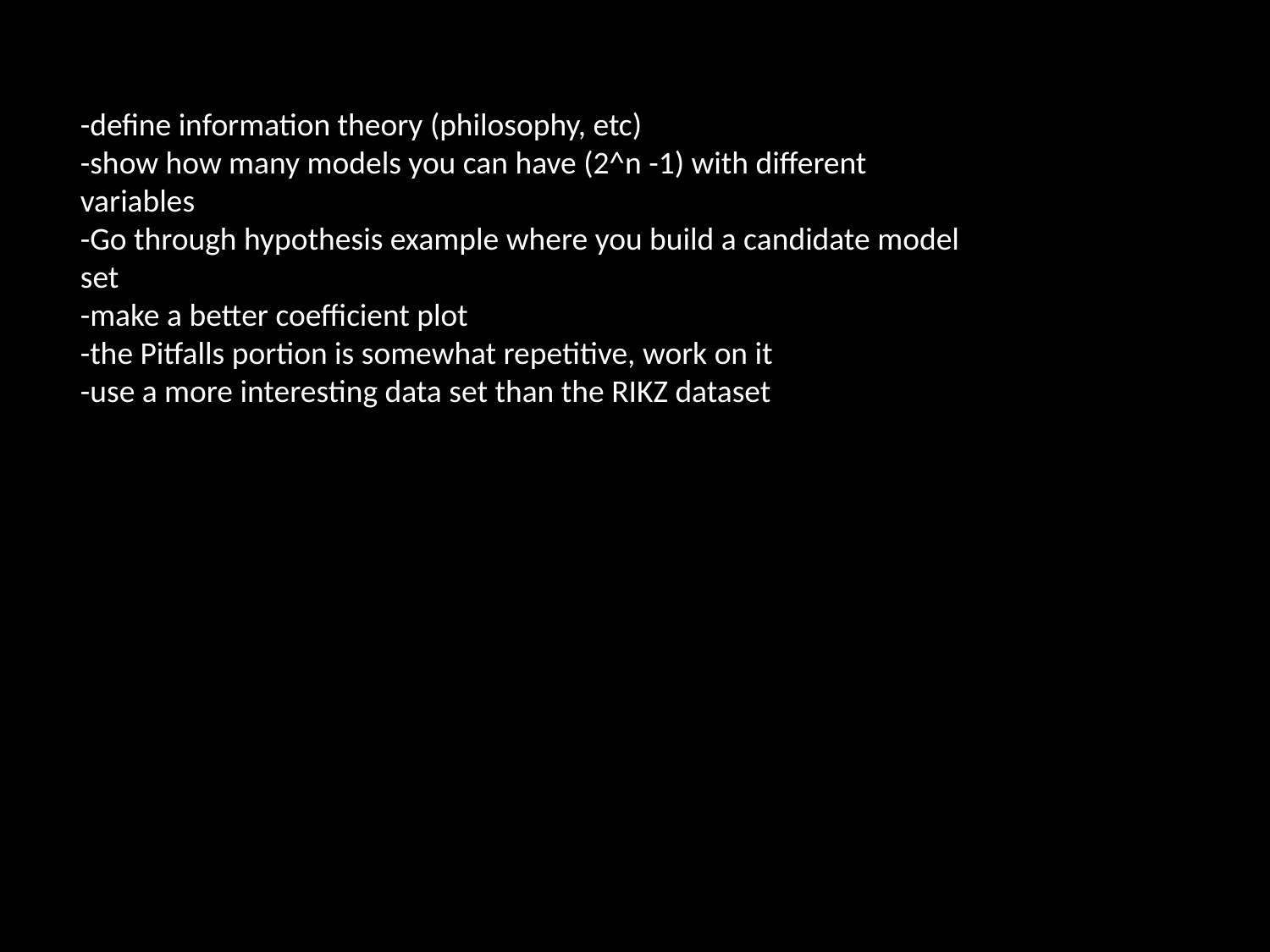

-define information theory (philosophy, etc)
-show how many models you can have (2^n -1) with different variables
-Go through hypothesis example where you build a candidate model set
-make a better coefficient plot
-the Pitfalls portion is somewhat repetitive, work on it
-use a more interesting data set than the RIKZ dataset